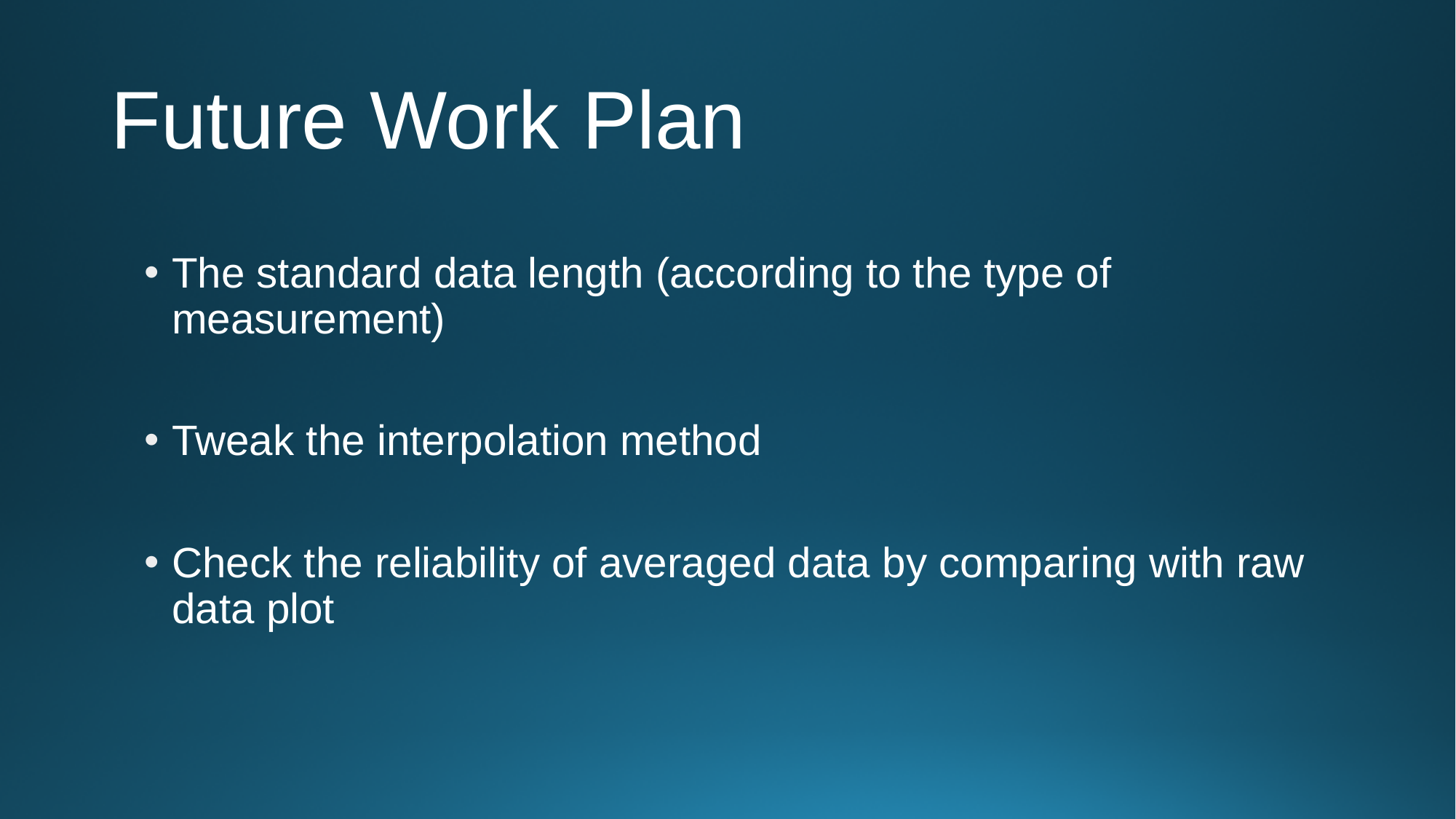

# Future Work Plan
The standard data length (according to the type of measurement)

Tweak the interpolation method

Check the reliability of averaged data by comparing with raw data plot